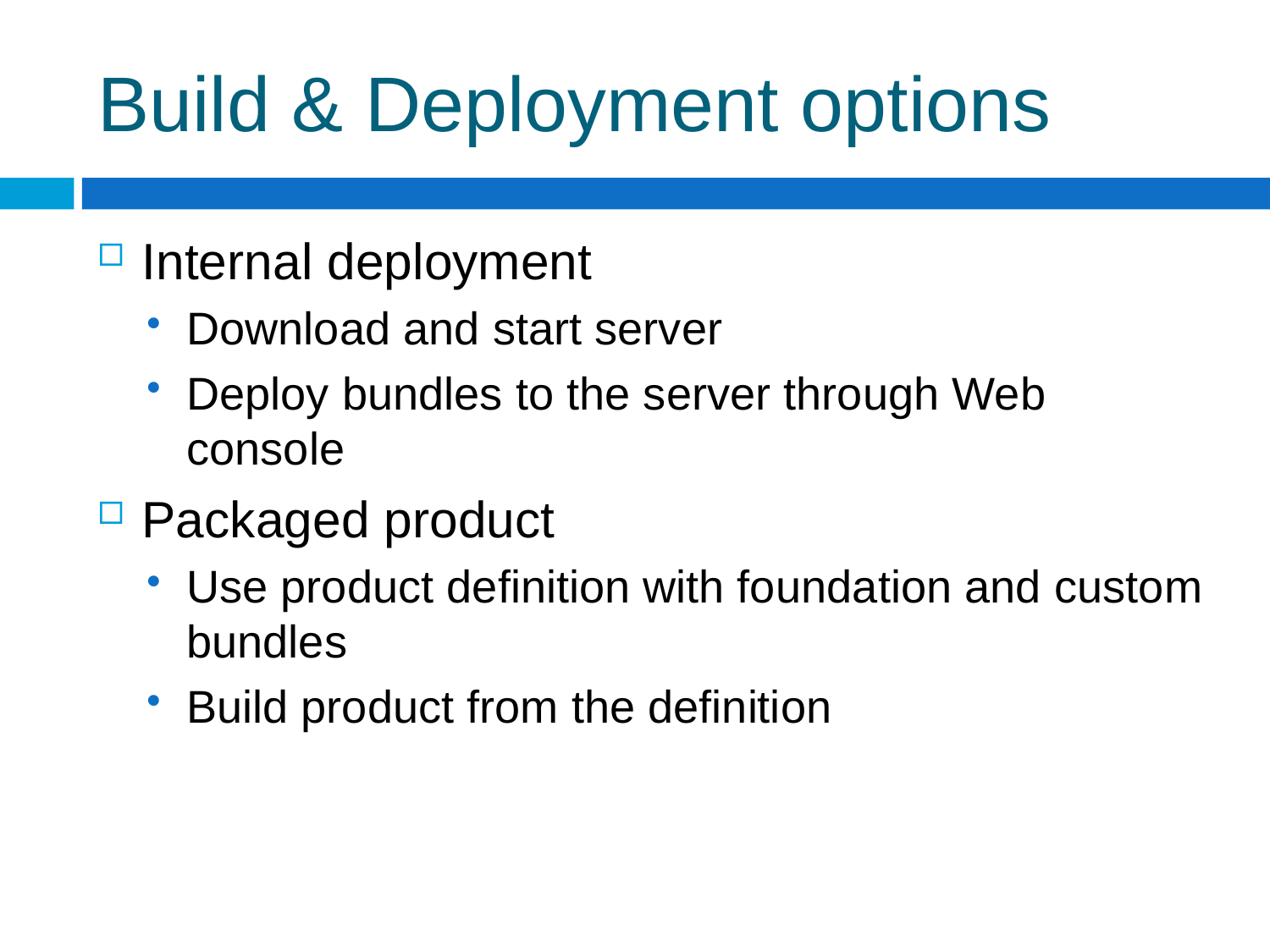

# Build & Deployment options
Internal deployment
Download and start server
Deploy bundles to the server through Web console
Packaged product
Use product definition with foundation and custom bundles
Build product from the definition